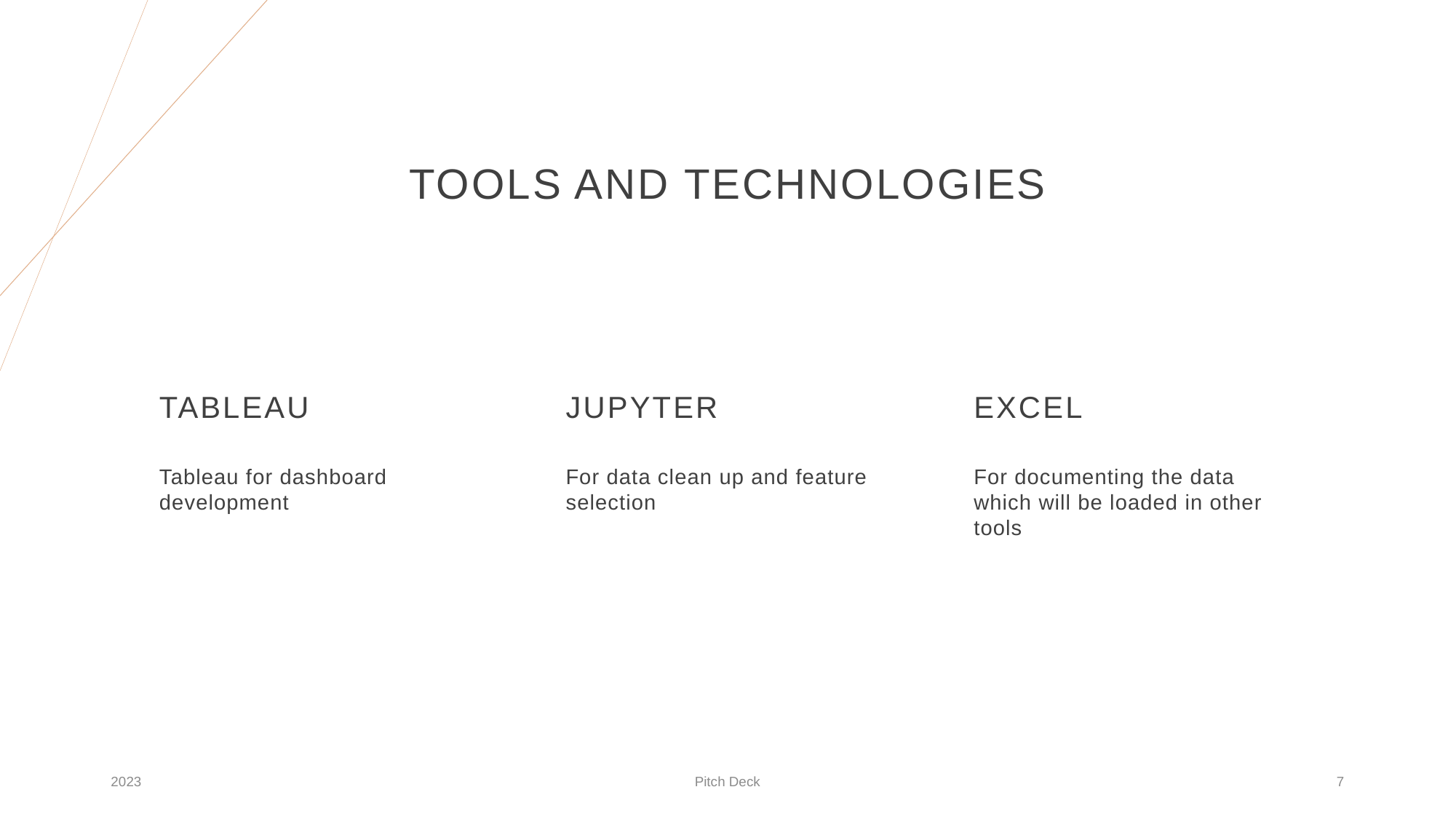

# Tools and Technologies
tableau
jupyter
Excel
Tableau for dashboard development
For data clean up and feature selection
For documenting the data which will be loaded in other tools

2023
Pitch Deck
7